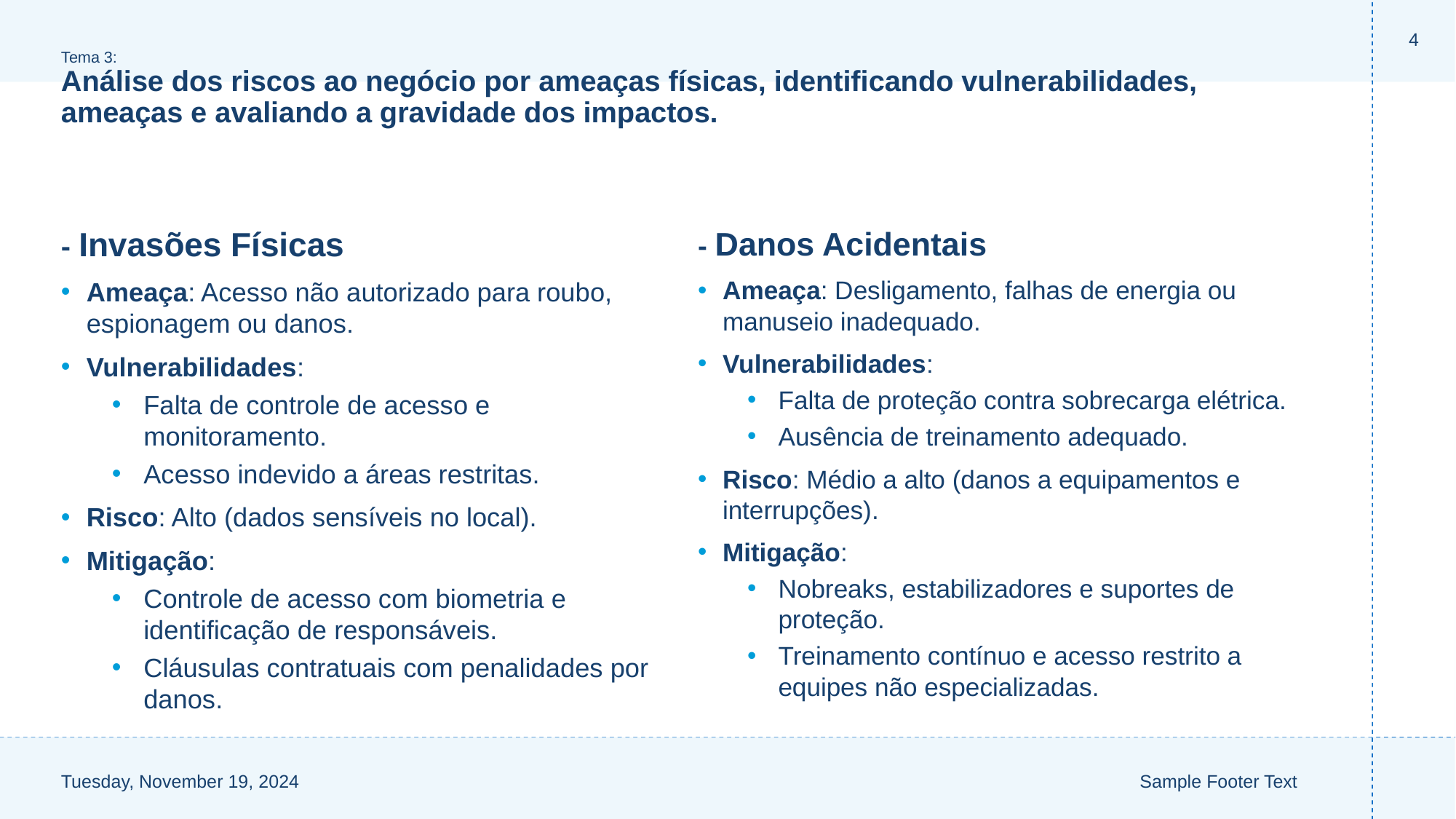

4
# Tema 3: Análise dos riscos ao negócio por ameaças físicas, identificando vulnerabilidades, ameaças e avaliando a gravidade dos impactos.
- Invasões Físicas
Ameaça: Acesso não autorizado para roubo, espionagem ou danos.
Vulnerabilidades:
Falta de controle de acesso e monitoramento.
Acesso indevido a áreas restritas.
Risco: Alto (dados sensíveis no local).
Mitigação:
Controle de acesso com biometria e identificação de responsáveis.
Cláusulas contratuais com penalidades por danos.

- Danos Acidentais
Ameaça: Desligamento, falhas de energia ou manuseio inadequado.
Vulnerabilidades:
Falta de proteção contra sobrecarga elétrica.
Ausência de treinamento adequado.
Risco: Médio a alto (danos a equipamentos e interrupções).
Mitigação:
Nobreaks, estabilizadores e suportes de proteção.
Treinamento contínuo e acesso restrito a equipes não especializadas.

Tuesday, November 19, 2024
Sample Footer Text